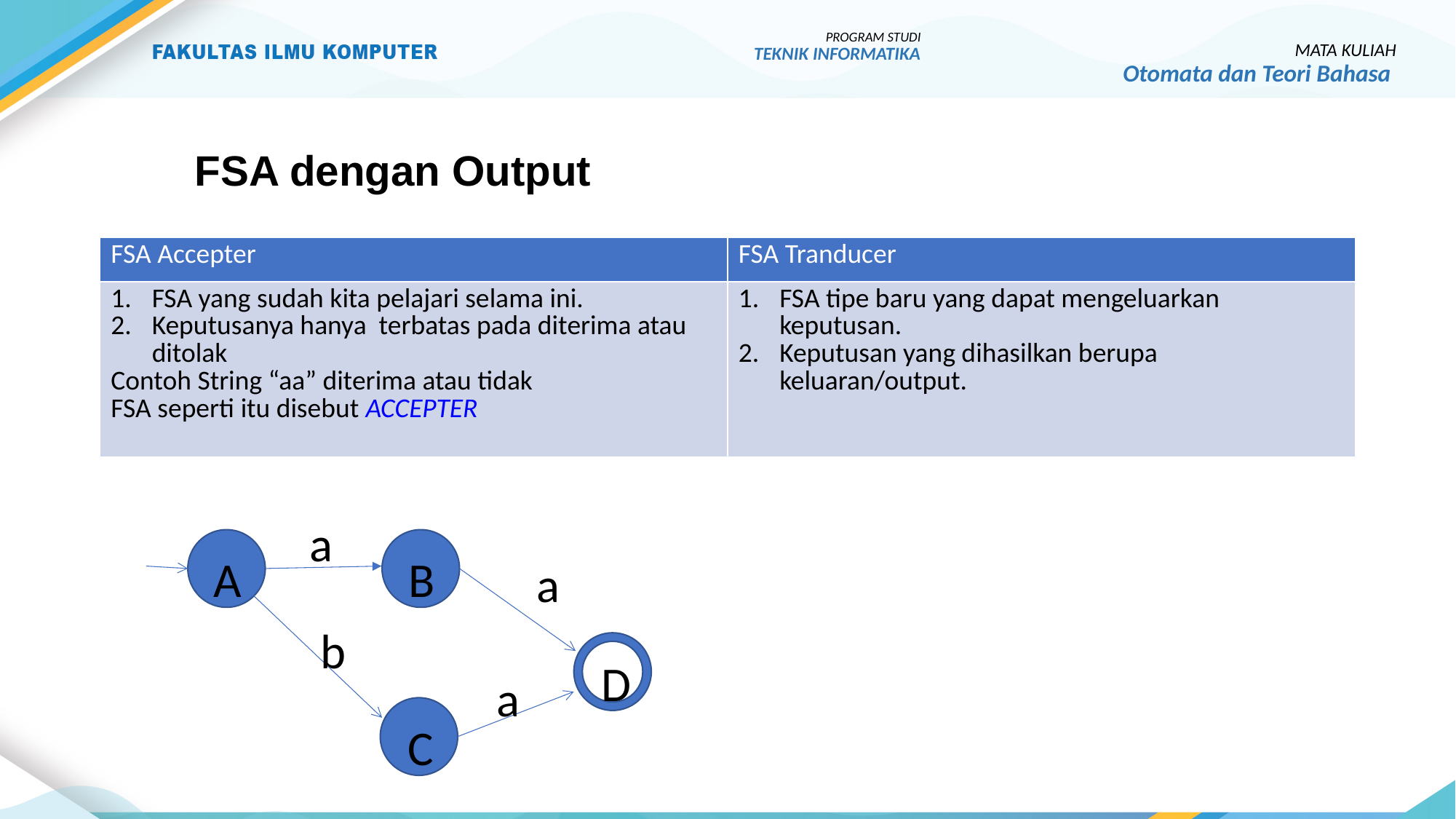

PROGRAM STUDI
TEKNIK INFORMATIKA
MATA KULIAH
Otomata dan Teori Bahasa
# FSA dengan Output
| FSA Accepter | FSA Tranducer |
| --- | --- |
| FSA yang sudah kita pelajari selama ini. Keputusanya hanya terbatas pada diterima atau ditolak Contoh String “aa” diterima atau tidak FSA seperti itu disebut ACCEPTER | FSA tipe baru yang dapat mengeluarkan keputusan. Keputusan yang dihasilkan berupa keluaran/output. |
a

A

B
a
b

D
a

C